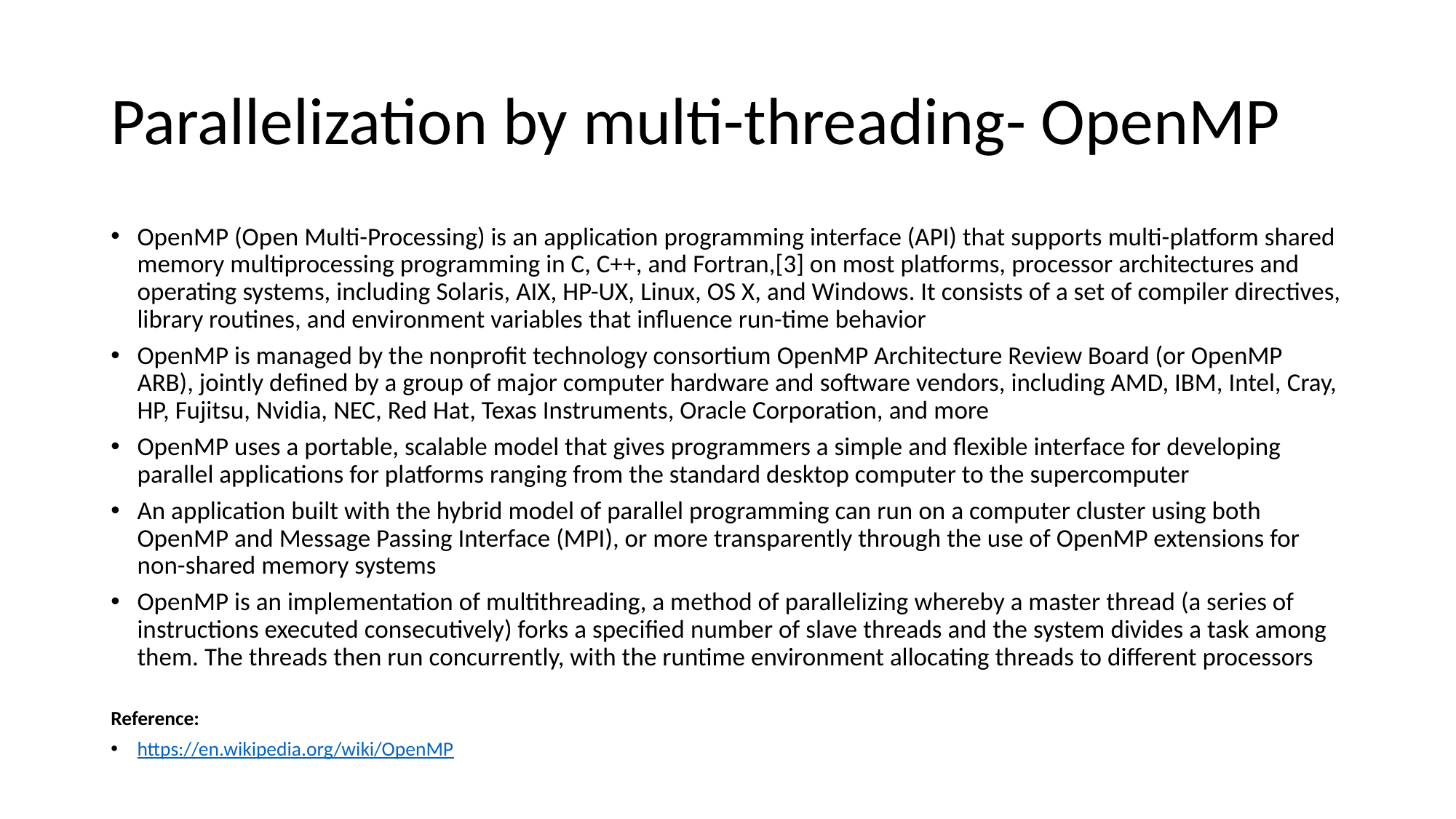

# Parallelization by multi-threading- OpenMP
OpenMP (Open Multi-Processing) is an application programming interface (API) that supports multi-platform shared memory multiprocessing programming in C, C++, and Fortran,[3] on most platforms, processor architectures and operating systems, including Solaris, AIX, HP-UX, Linux, OS X, and Windows. It consists of a set of compiler directives, library routines, and environment variables that influence run-time behavior
OpenMP is managed by the nonprofit technology consortium OpenMP Architecture Review Board (or OpenMP ARB), jointly defined by a group of major computer hardware and software vendors, including AMD, IBM, Intel, Cray, HP, Fujitsu, Nvidia, NEC, Red Hat, Texas Instruments, Oracle Corporation, and more
OpenMP uses a portable, scalable model that gives programmers a simple and flexible interface for developing parallel applications for platforms ranging from the standard desktop computer to the supercomputer
An application built with the hybrid model of parallel programming can run on a computer cluster using both OpenMP and Message Passing Interface (MPI), or more transparently through the use of OpenMP extensions for non-shared memory systems
OpenMP is an implementation of multithreading, a method of parallelizing whereby a master thread (a series of instructions executed consecutively) forks a specified number of slave threads and the system divides a task among them. The threads then run concurrently, with the runtime environment allocating threads to different processors

Reference:
https://en.wikipedia.org/wiki/OpenMP